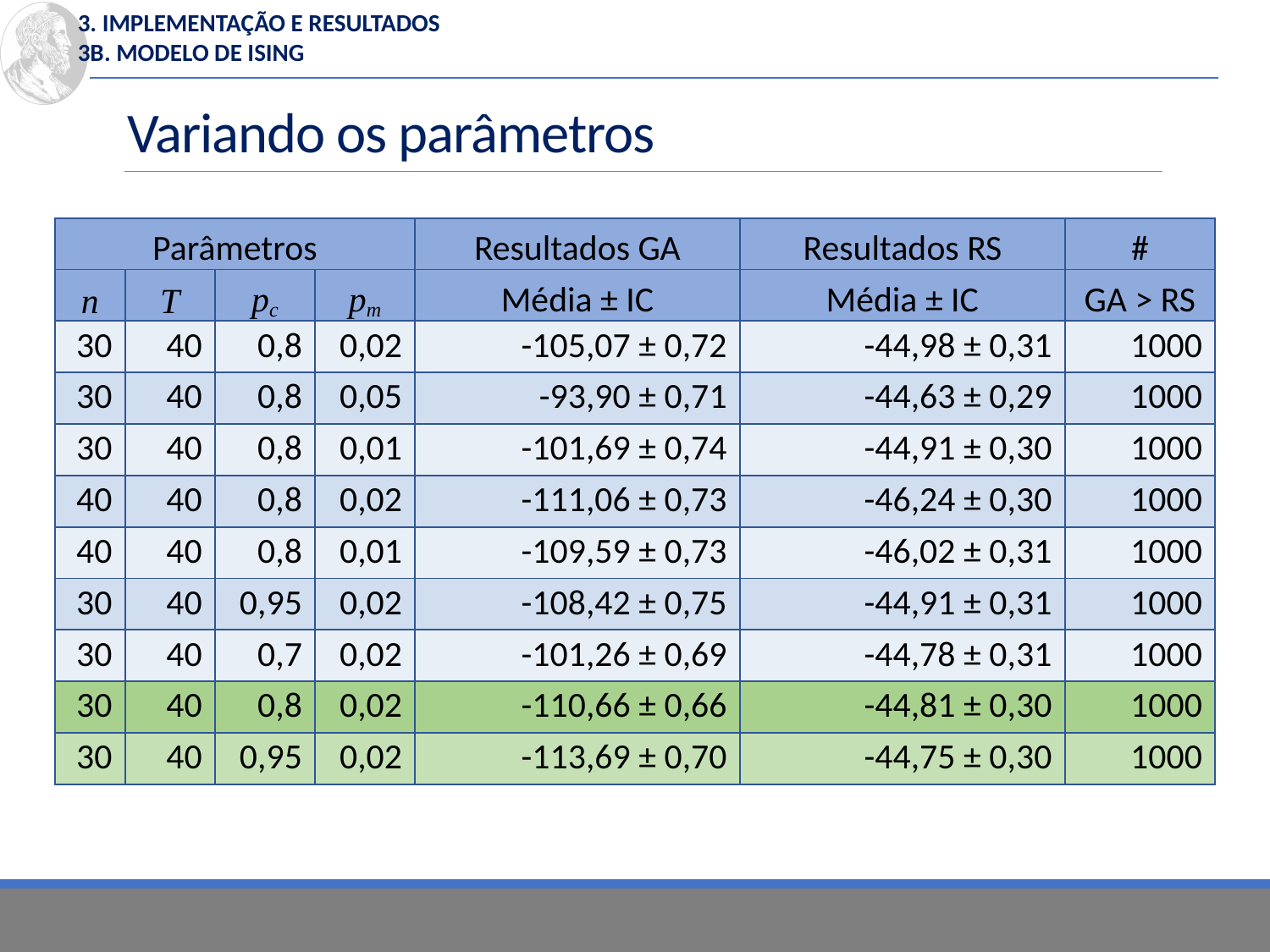

3. Implementação e Resultados
3b. Modelo de Ising
# Variando os parâmetros
| Parâmetros |  |  |  | Resultados GA | Resultados RS | # |
| --- | --- | --- | --- | --- | --- | --- |
| n | T | pc | pm | Média ± IC | Média ± IC | GA > RS |
| 30 | 40 | 0,8 | 0,02 | -105,07 ± 0,72 | -44,98 ± 0,31 | 1000 |
| 30 | 40 | 0,8 | 0,05 | -93,90 ± 0,71 | -44,63 ± 0,29 | 1000 |
| 30 | 40 | 0,8 | 0,01 | -101,69 ± 0,74 | -44,91 ± 0,30 | 1000 |
| 40 | 40 | 0,8 | 0,02 | -111,06 ± 0,73 | -46,24 ± 0,30 | 1000 |
| 40 | 40 | 0,8 | 0,01 | -109,59 ± 0,73 | -46,02 ± 0,31 | 1000 |
| 30 | 40 | 0,95 | 0,02 | -108,42 ± 0,75 | -44,91 ± 0,31 | 1000 |
| 30 | 40 | 0,7 | 0,02 | -101,26 ± 0,69 | -44,78 ± 0,31 | 1000 |
| 30 | 40 | 0,8 | 0,02 | -110,66 ± 0,66 | -44,81 ± 0,30 | 1000 |
| 30 | 40 | 0,95 | 0,02 | -113,69 ± 0,70 | -44,75 ± 0,30 | 1000 |